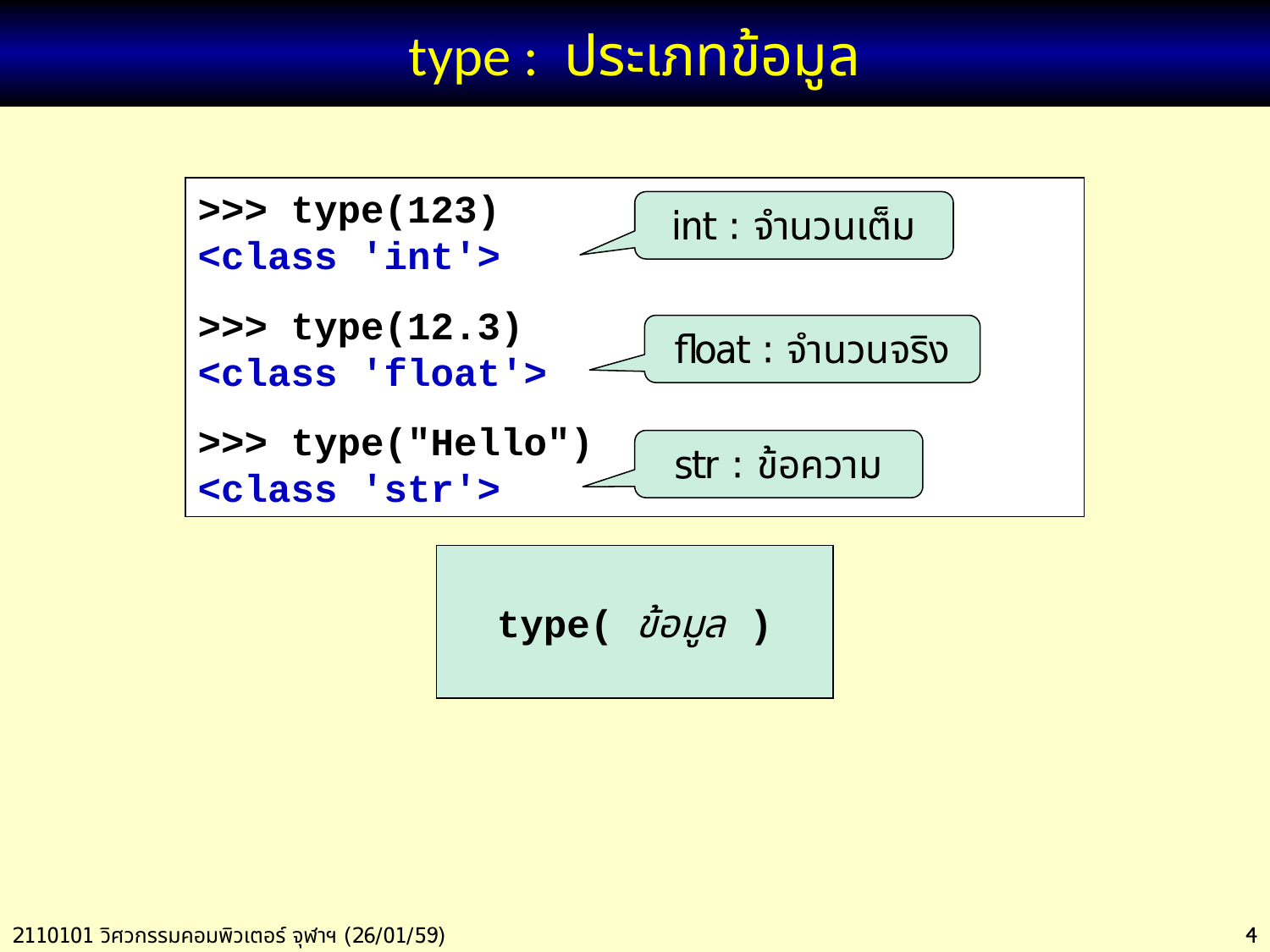

# type :  ประเภทข้อมูล
>>> type(123)
<class 'int'>
>>> type(12.3)
<class 'float'>
>>> type("Hello")
<class 'str'>
int : จำนวนเต็ม
float : จำนวนจริง
str : ข้อความ

type( ข้อมูล  )